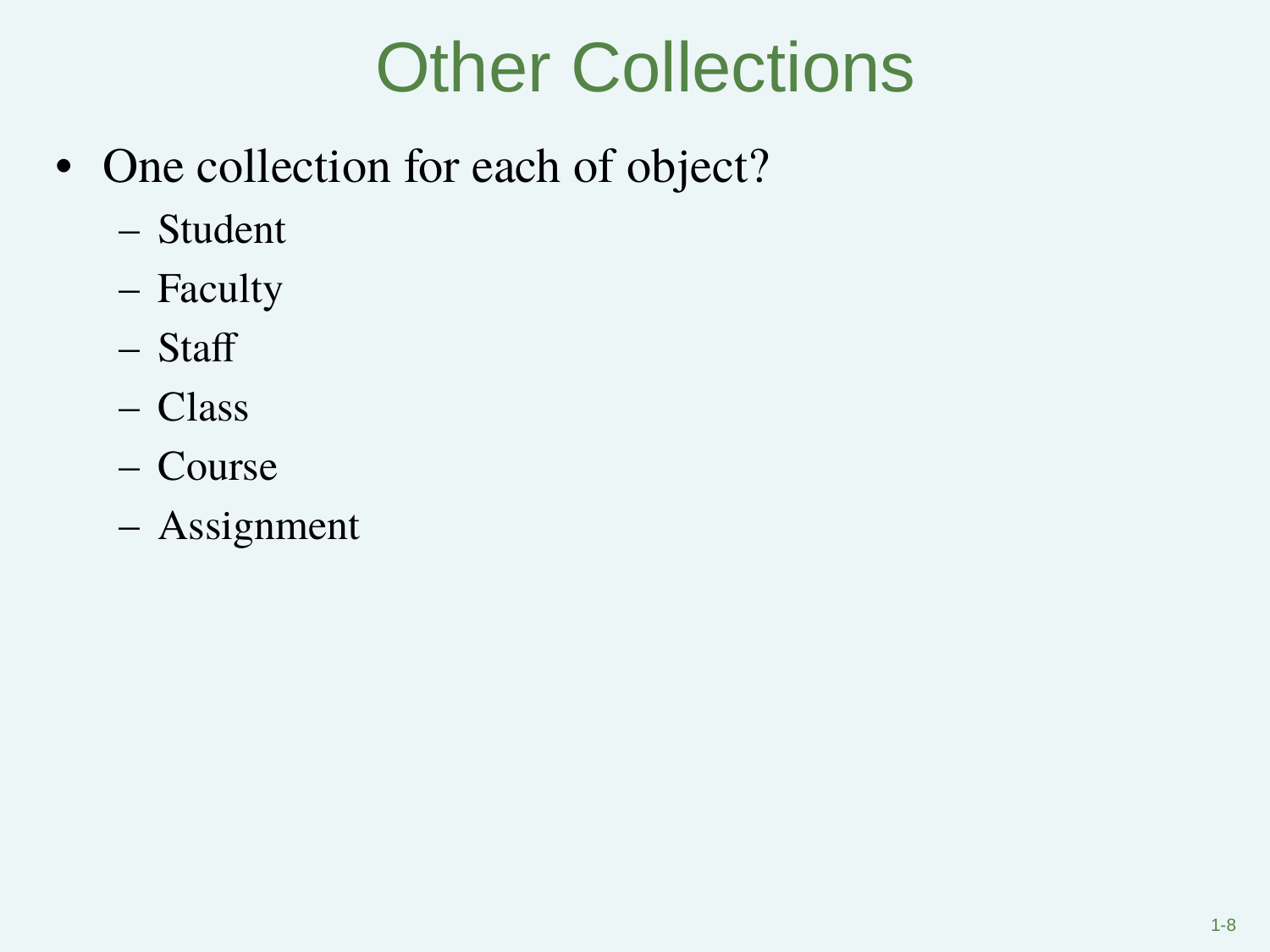

# Other Collections
One collection for each of object?
Student
Faculty
Staff
Class
Course
Assignment
1-8